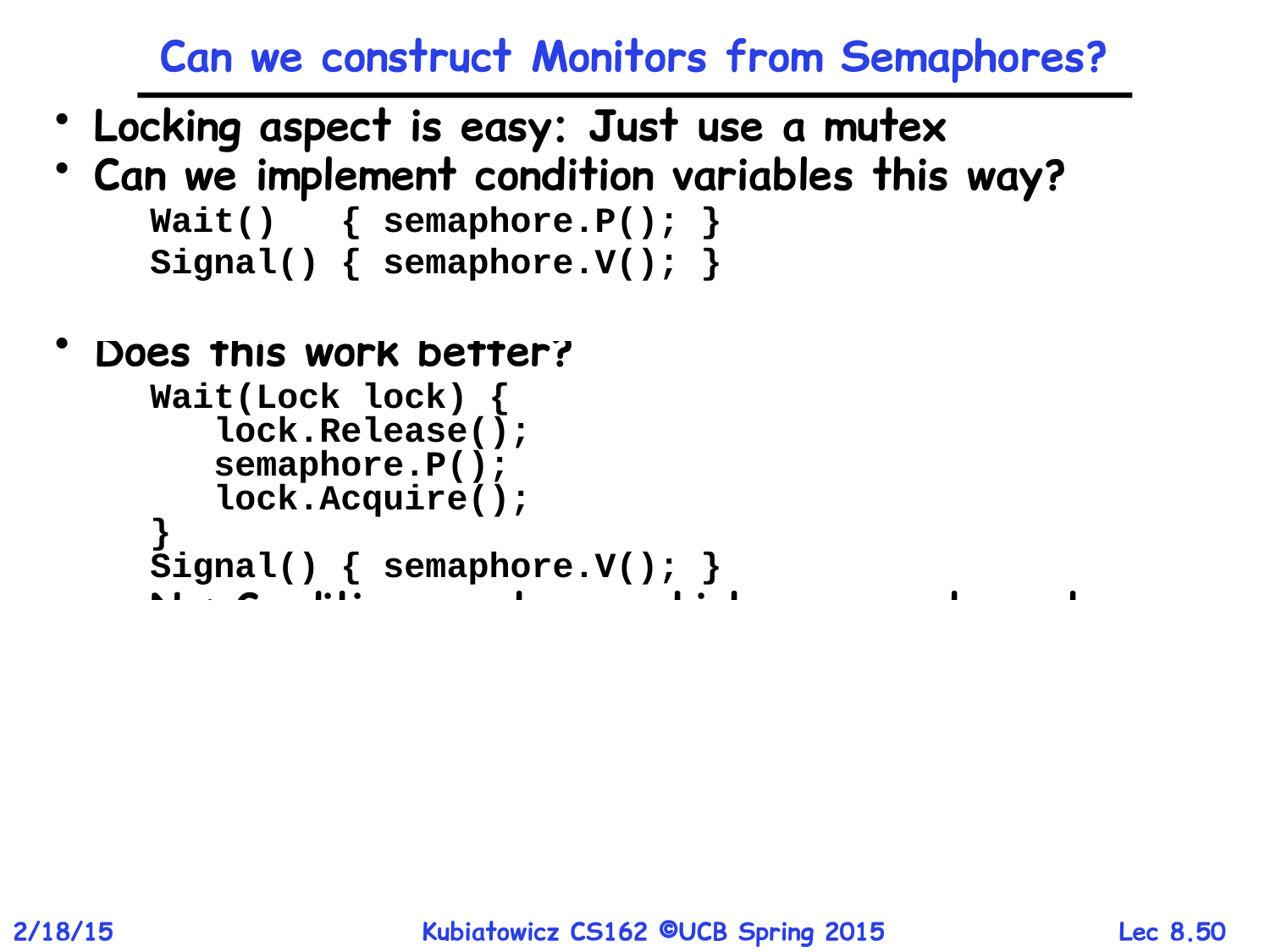

# Can we construct Monitors from Semaphores?
Locking aspect is easy: Just use a mutex
Can we implement condition variables this way?
	Wait()   { semaphore.P(); }
	Signal() { semaphore.V(); }
Doesn’t work: Wait() may sleep with lock held
Does this work better?
	Wait(Lock lock) {
   lock.Release();
   semaphore.P();
   lock.Acquire();
}
Signal() { semaphore.V(); }
No: Condition vars have no history, semaphores have history:
What if thread signals and no one is waiting? NO-OP
What if thread later waits? Thread Waits
What if thread V’s and noone is waiting? Increment
What if thread later does P? Decrement and continue